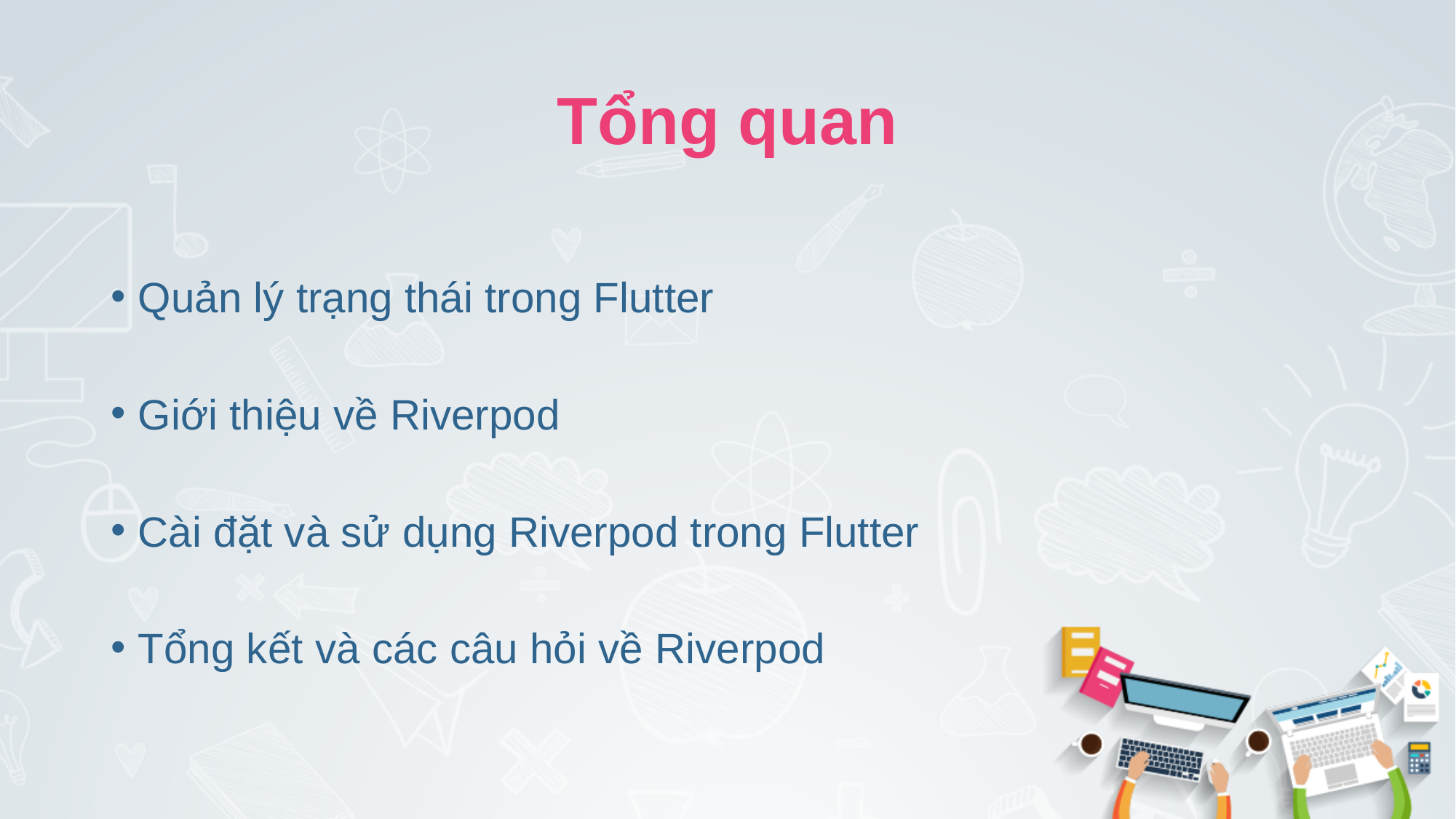

# Tổng quan
Quản lý trạng thái trong Flutter
Giới thiệu về Riverpod
Cài đặt và sử dụng Riverpod trong Flutter
Tổng kết và các câu hỏi về Riverpod